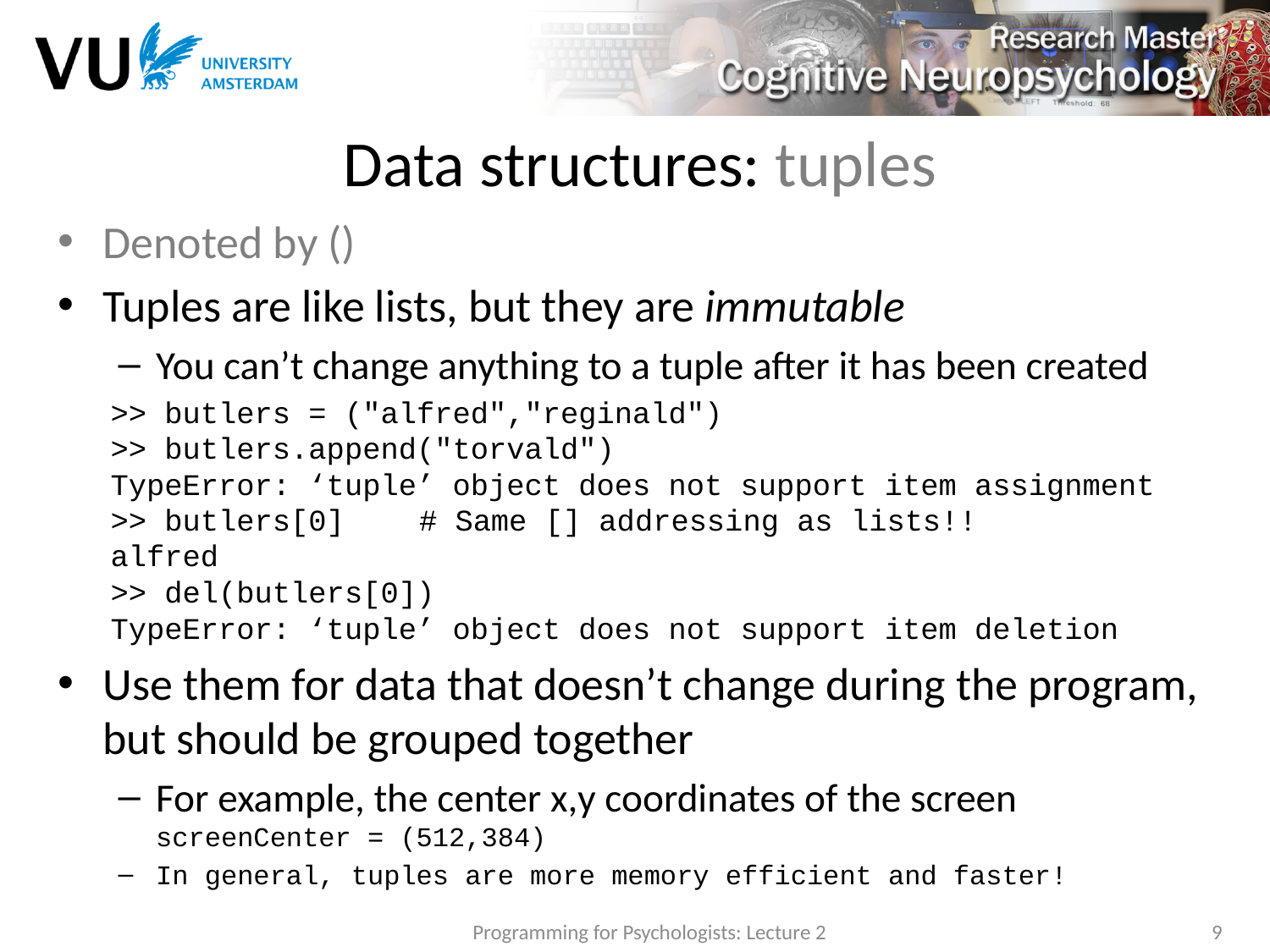

# Data structures: tuples
Denoted by ()
Tuples are like lists, but they are immutable
You can’t change anything to a tuple after it has been created
>> butlers = ("alfred","reginald")
>> butlers.append("torvald")
TypeError: ‘tuple’ object does not support item assignment
>> butlers[0]	# Same [] addressing as lists!!
alfred
>> del(butlers[0])
TypeError: ‘tuple’ object does not support item deletion
Use them for data that doesn’t change during the program, but should be grouped together
For example, the center x,y coordinates of the screen
screenCenter = (512,384)
In general, tuples are more memory efficient and faster!
Programming for Psychologists: Lecture 2
9